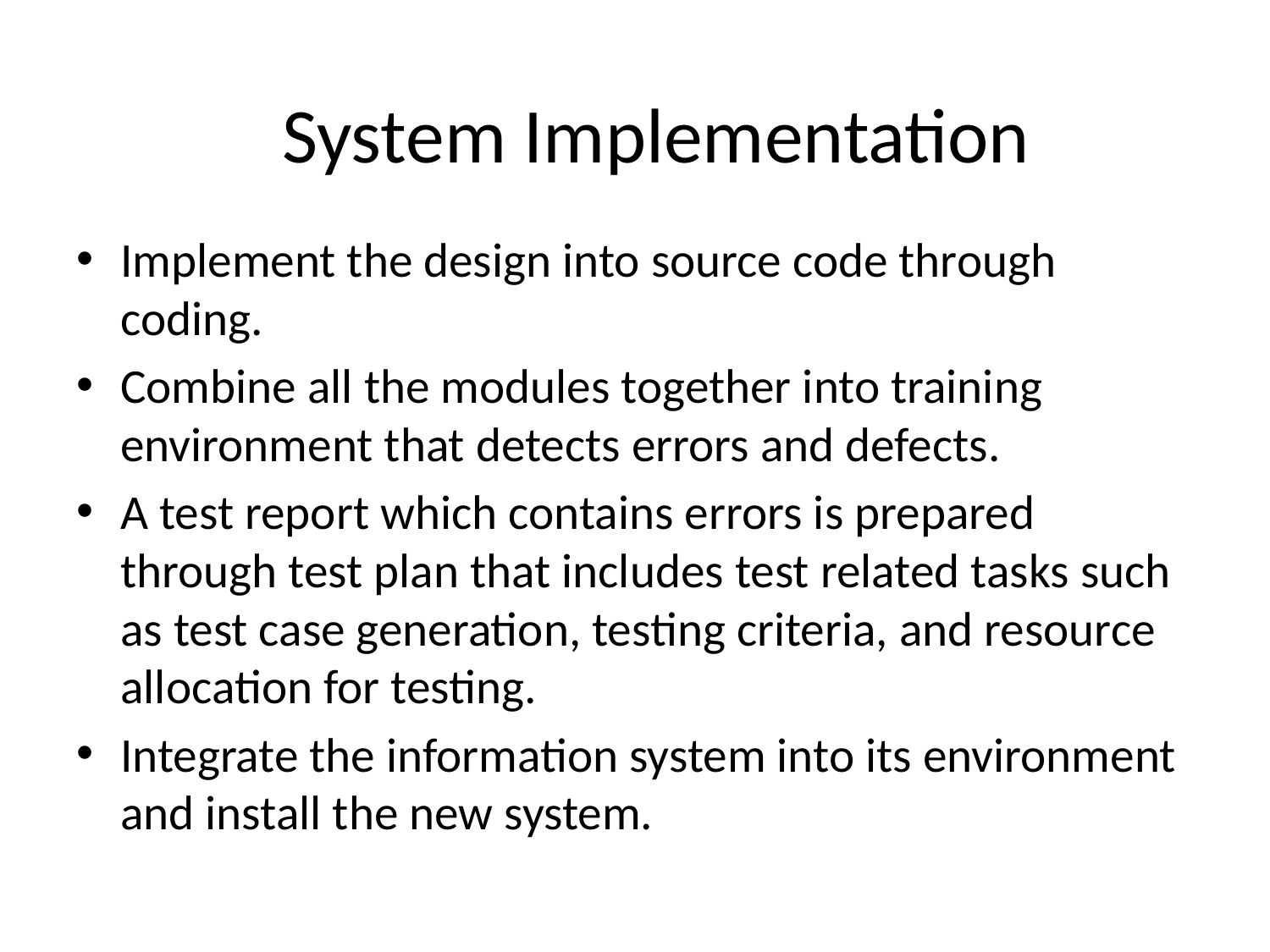

# System Implementation
Implement the design into source code through coding.
Combine all the modules together into training environment that detects errors and defects.
A test report which contains errors is prepared through test plan that includes test related tasks such as test case generation, testing criteria, and resource allocation for testing.
Integrate the information system into its environment and install the new system.